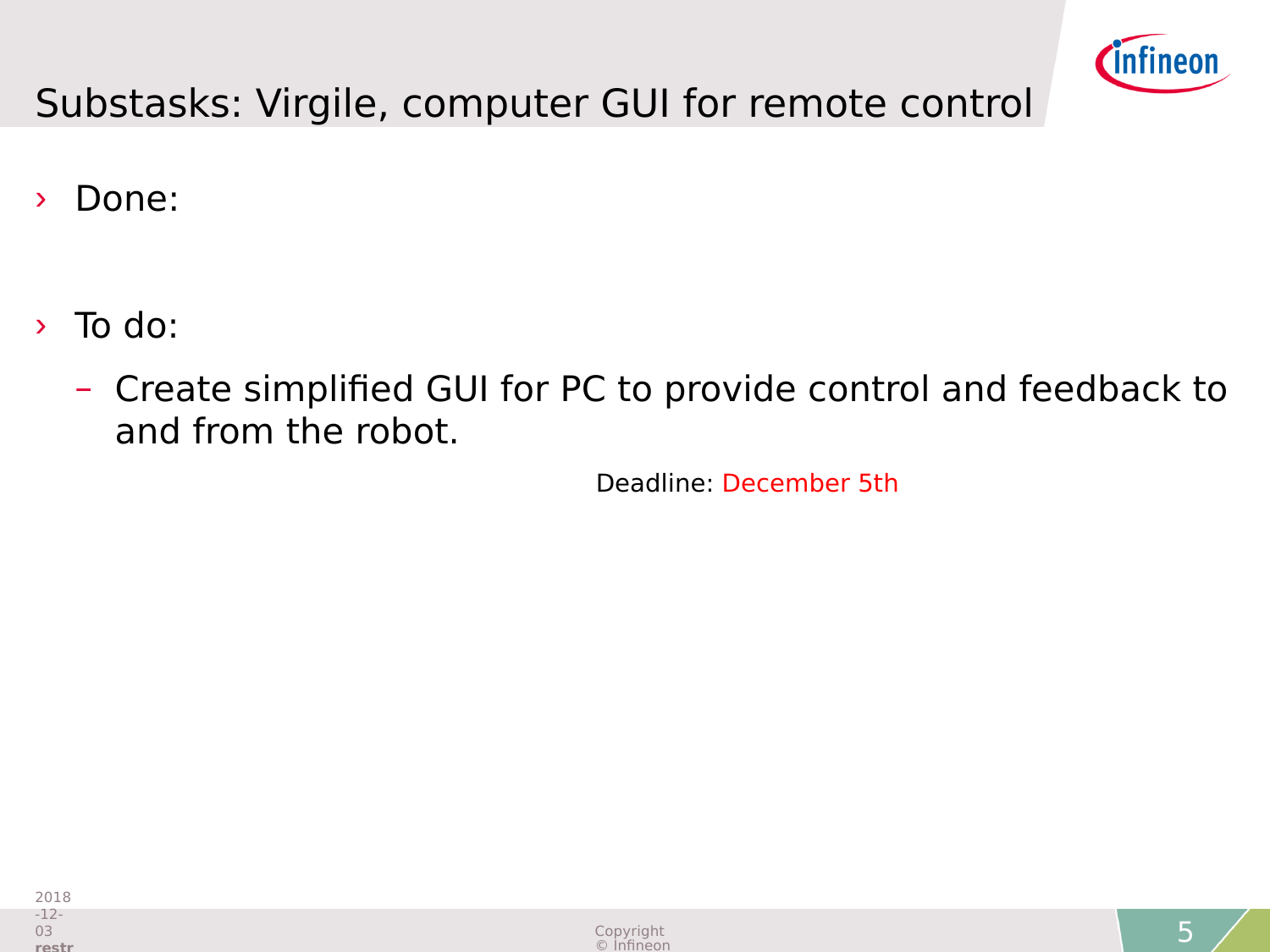

# Substasks: Virgile, computer GUI for remote control
Done:

To do:
Create simplified GUI for PC to provide control and feedback to and from the robot.
				Deadline: December 5th

2018-12-03   restricted
Copyright © Infineon Technologies AG 2018. All rights reserved.
5